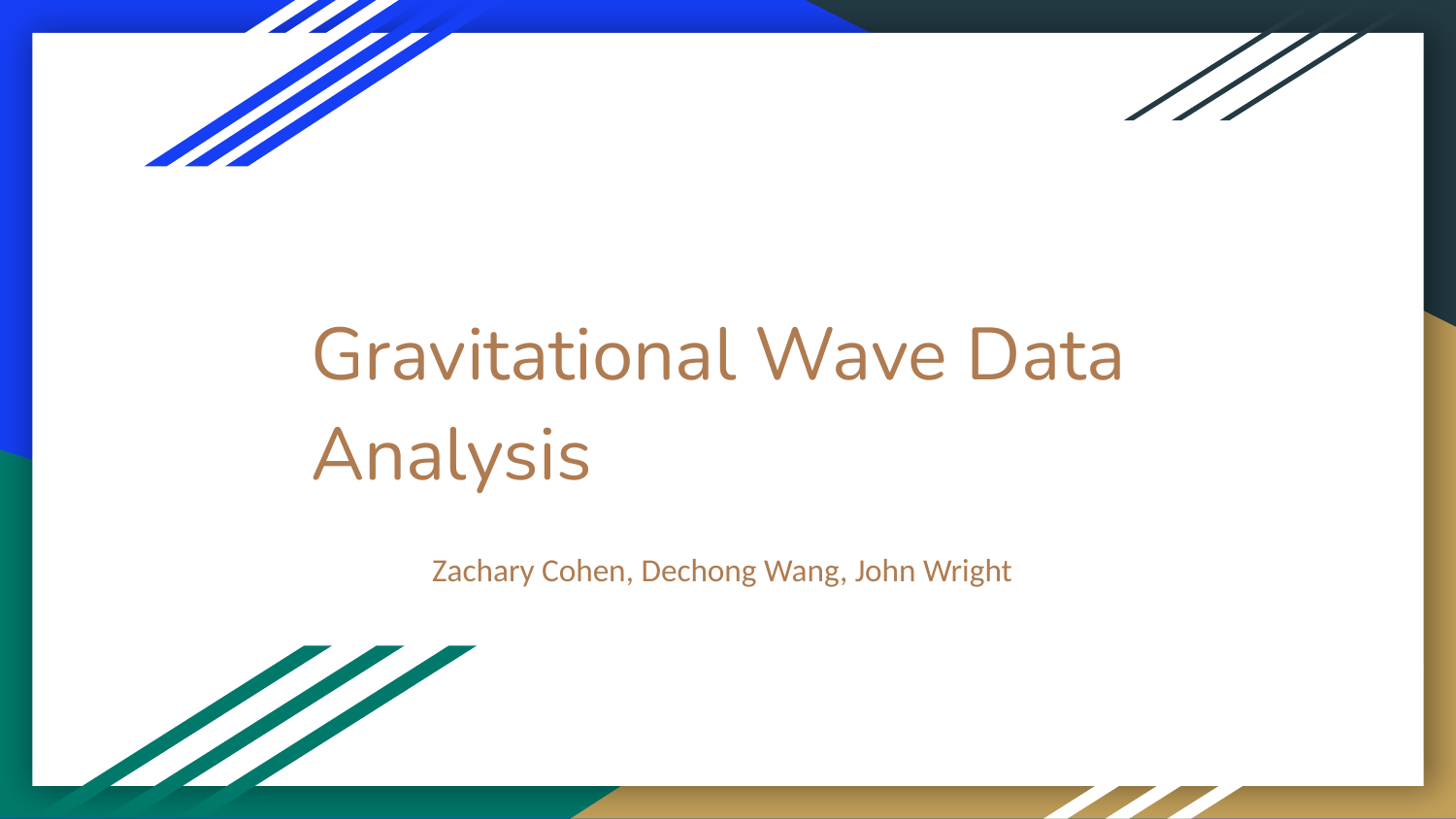

# Gravitational Wave Data Analysis
Zachary Cohen, Dechong Wang, John Wright